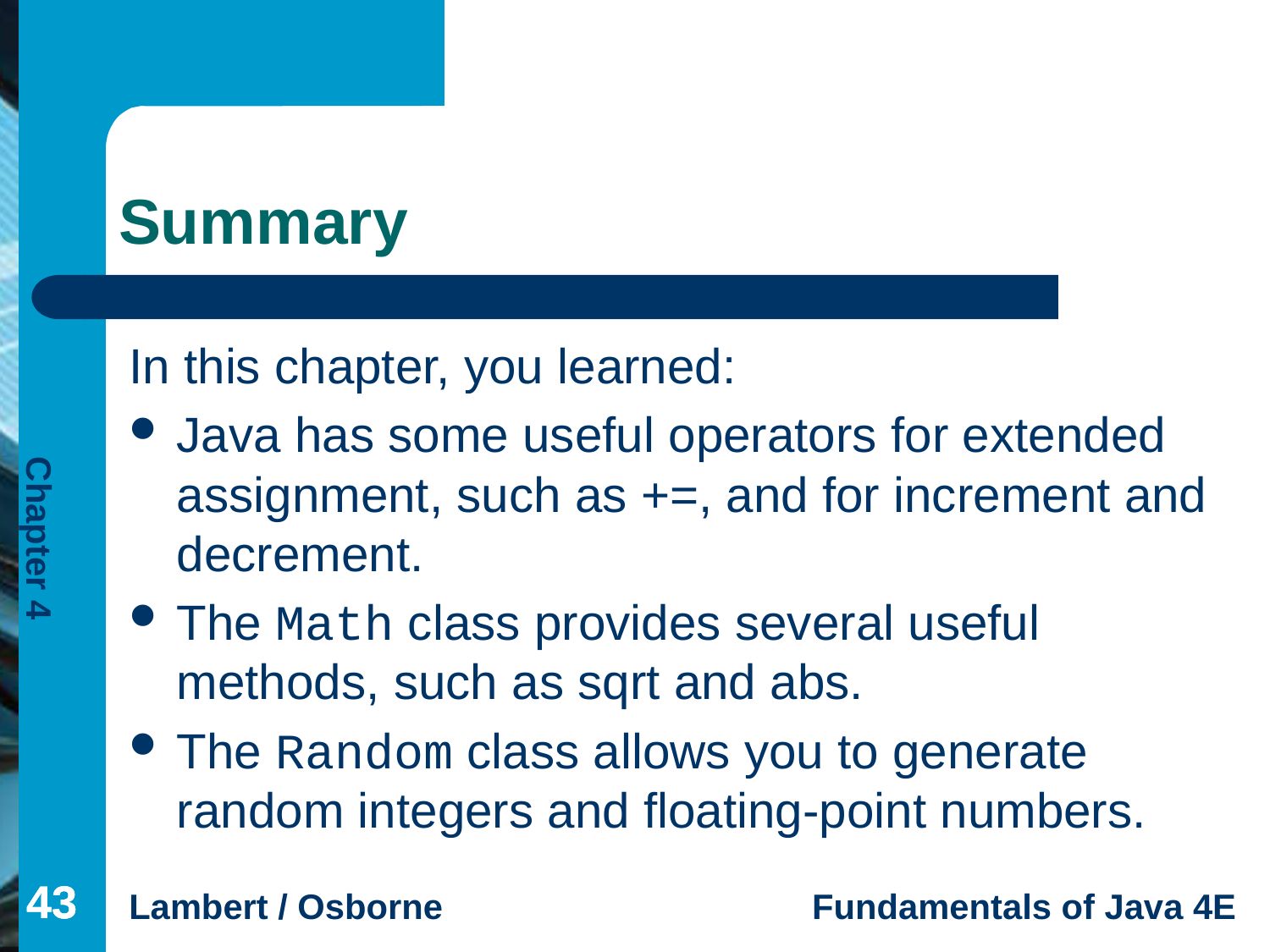

# Summary
In this chapter, you learned:
Java has some useful operators for extended assignment, such as +=, and for increment and decrement.
The Math class provides several useful methods, such as sqrt and abs.
The Random class allows you to generate random integers and floating-point numbers.

43
43
43